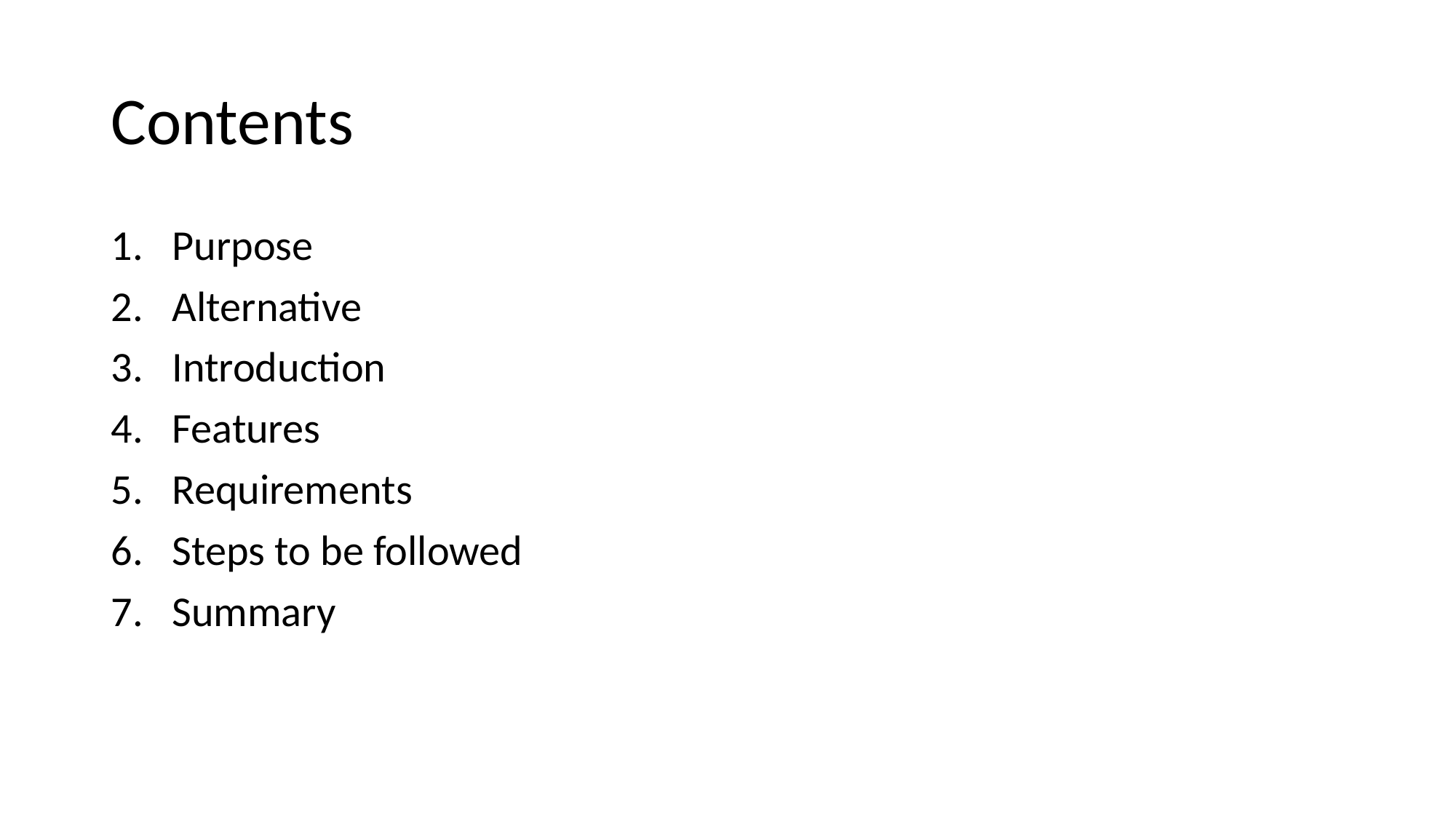

# Contents
Purpose
Alternative
Introduction
Features
Requirements
Steps to be followed
Summary